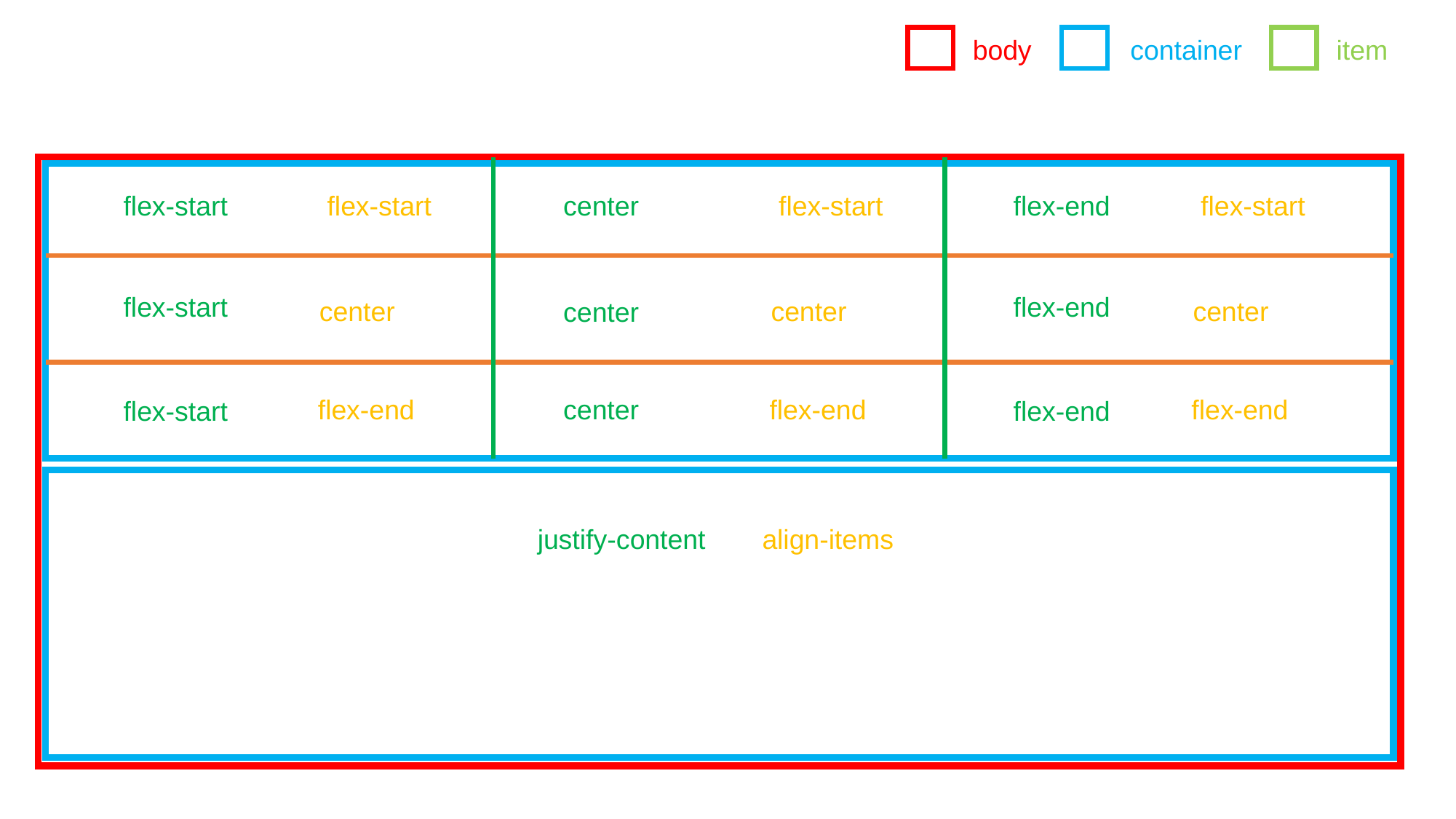

container

item

body

flex-start
flex-start
center
flex-start
flex-end
flex-start
flex-start
flex-end
center
center
center
center
flex-end
center
flex-end
flex-end
flex-start
flex-end

justify-content
align-items